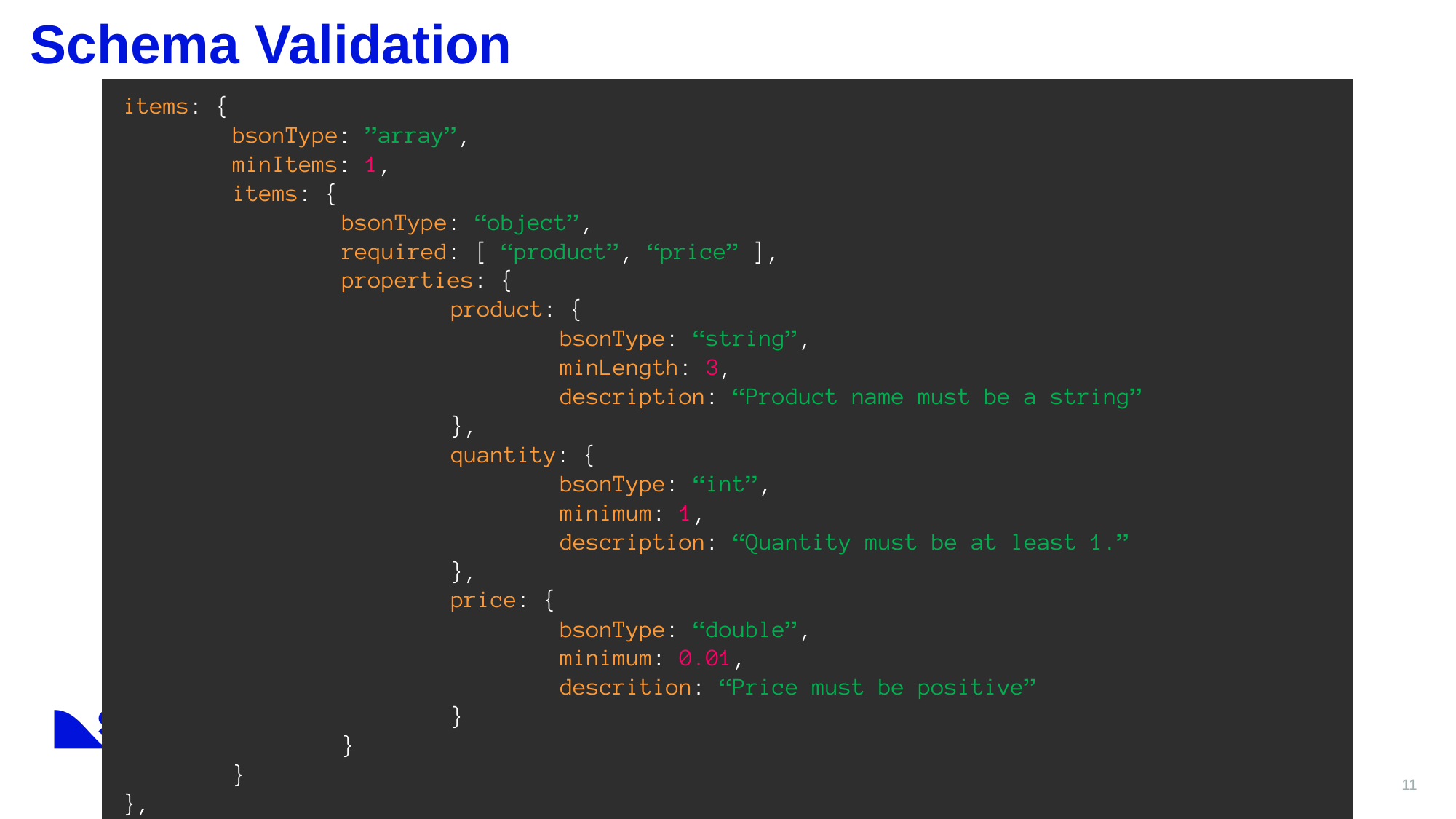

Schema Validation
items: {
	bsonType: ”array”,
	minItems: 1,
	items: {
		bsonType: “object”,
		required: [ “product”, “price” ],
		properties: {
			product: {
				bsonType: “string”,
				minLength: 3,
				description: “Product name must be a string”
			},
			quantity: {
				bsonType: “int”,
				minimum: 1,
				description: “Quantity must be at least 1.”
			},
			price: {
				bsonType: “double”,
				minimum: 0.01,
				descrition: “Price must be positive”
			}
		}
	}
},

11